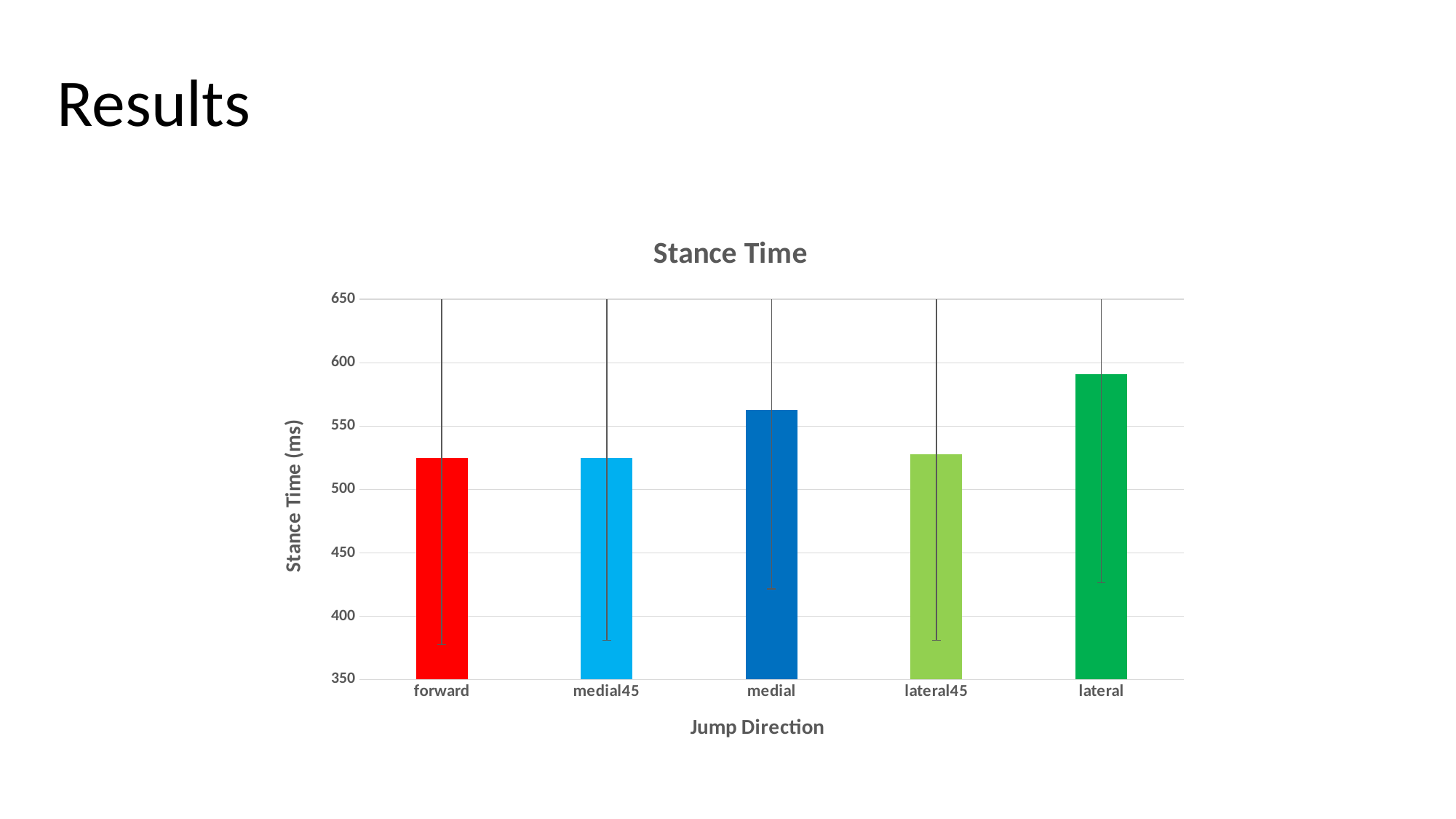

# Results

### Chart: Stance Time

| Category |  |
|---|---|
| forward | 525.0 |
| medial45 | 525.1736111111111 |
| medial | 563.1076388888888 |
| lateral45 | 527.6909722222223 |
| lateral | 590.798611111111 |